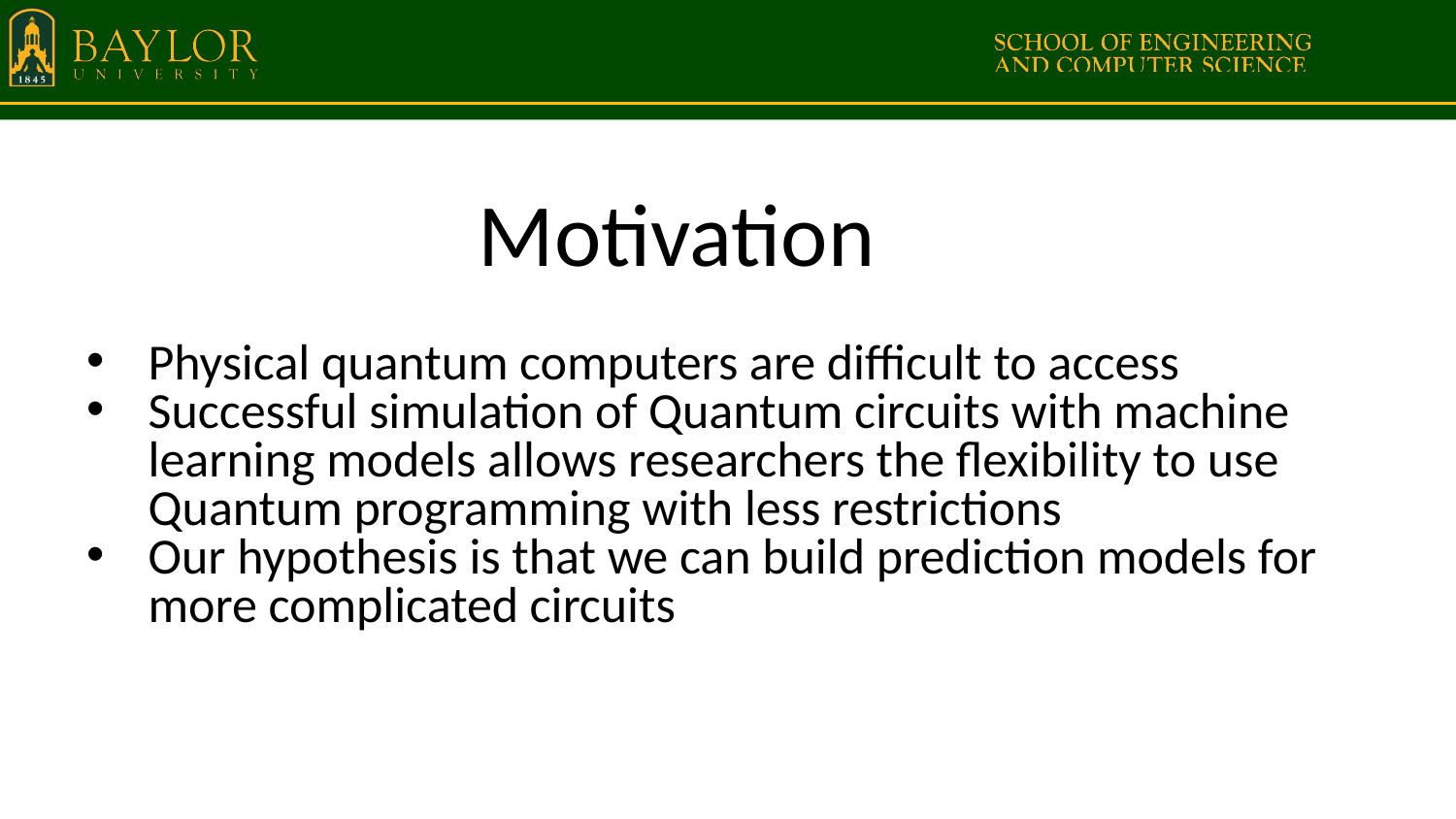

# Motivation
Physical quantum computers are difficult to access
Successful simulation of Quantum circuits with machine learning models allows researchers the flexibility to use Quantum programming with less restrictions
Our hypothesis is that we can build prediction models for more complicated circuits